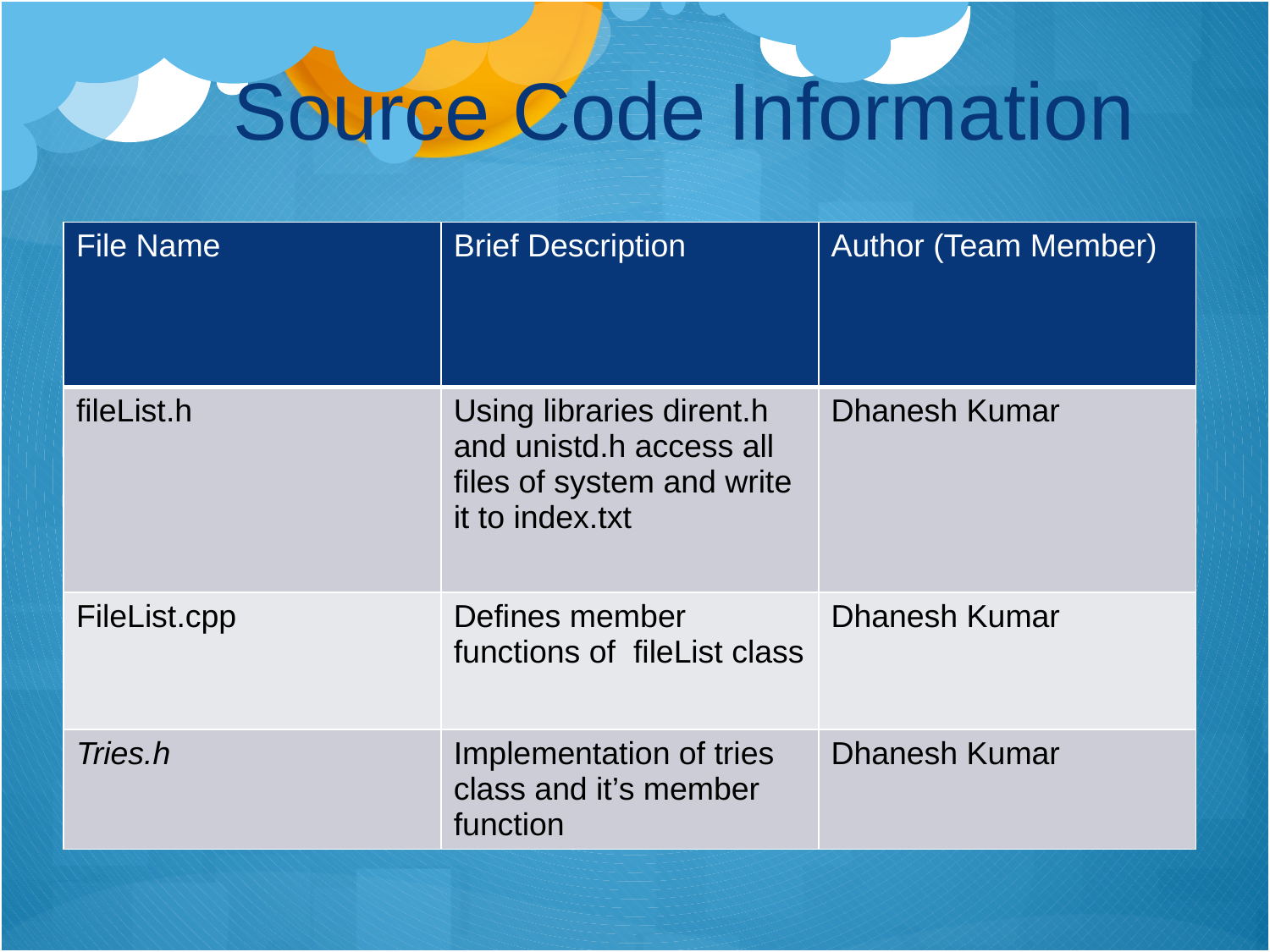

# Source Code Information
| File Name | Brief Description | Author (Team Member) |
| --- | --- | --- |
| fileList.h | Using libraries dirent.h and unistd.h access all files of system and write it to index.txt | Dhanesh Kumar |
| FileList.cpp | Defines member functions of fileList class | Dhanesh Kumar |
| Tries.h | Implementation of tries class and it’s member function | Dhanesh Kumar |